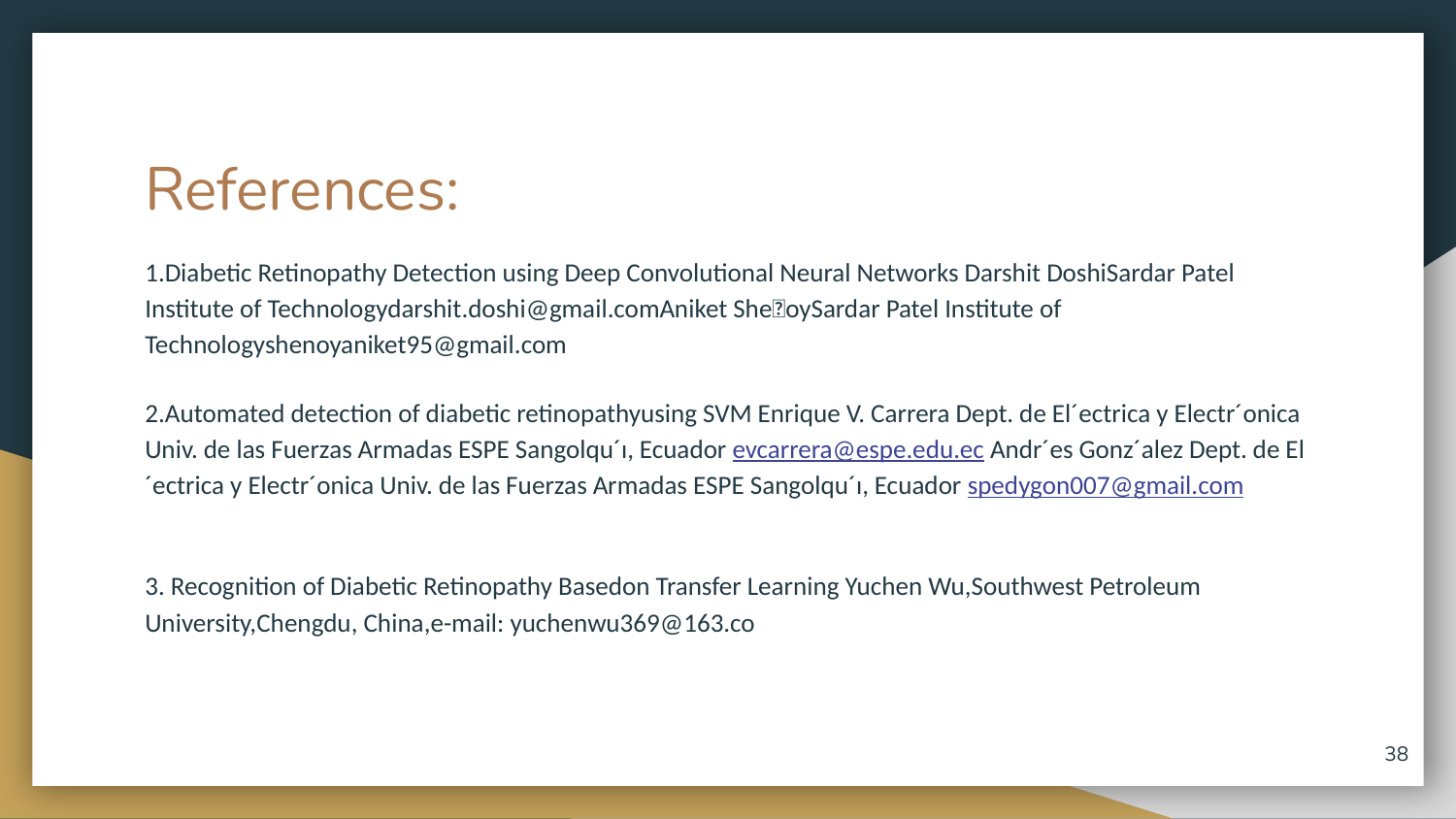

# References:
1.Diabetic Retinopathy Detection using Deep Convolutional Neural Networks Darshit DoshiSardar Patel Institute of Technologydarshit.doshi@gmail.comAniket She􀁑oySardar Patel Institute of Technologyshenoyaniket95@gmail.com
2.Automated detection of diabetic retinopathyusing SVM Enrique V. Carrera Dept. de El´ectrica y Electr´onica Univ. de las Fuerzas Armadas ESPE Sangolqu´ı, Ecuador evcarrera@espe.edu.ec Andr´es Gonz´alez Dept. de El´ectrica y Electr´onica Univ. de las Fuerzas Armadas ESPE Sangolqu´ı, Ecuador spedygon007@gmail.com
3. Recognition of Diabetic Retinopathy Basedon Transfer Learning Yuchen Wu,Southwest Petroleum University,Chengdu, China,e-mail: yuchenwu369@163.co
38